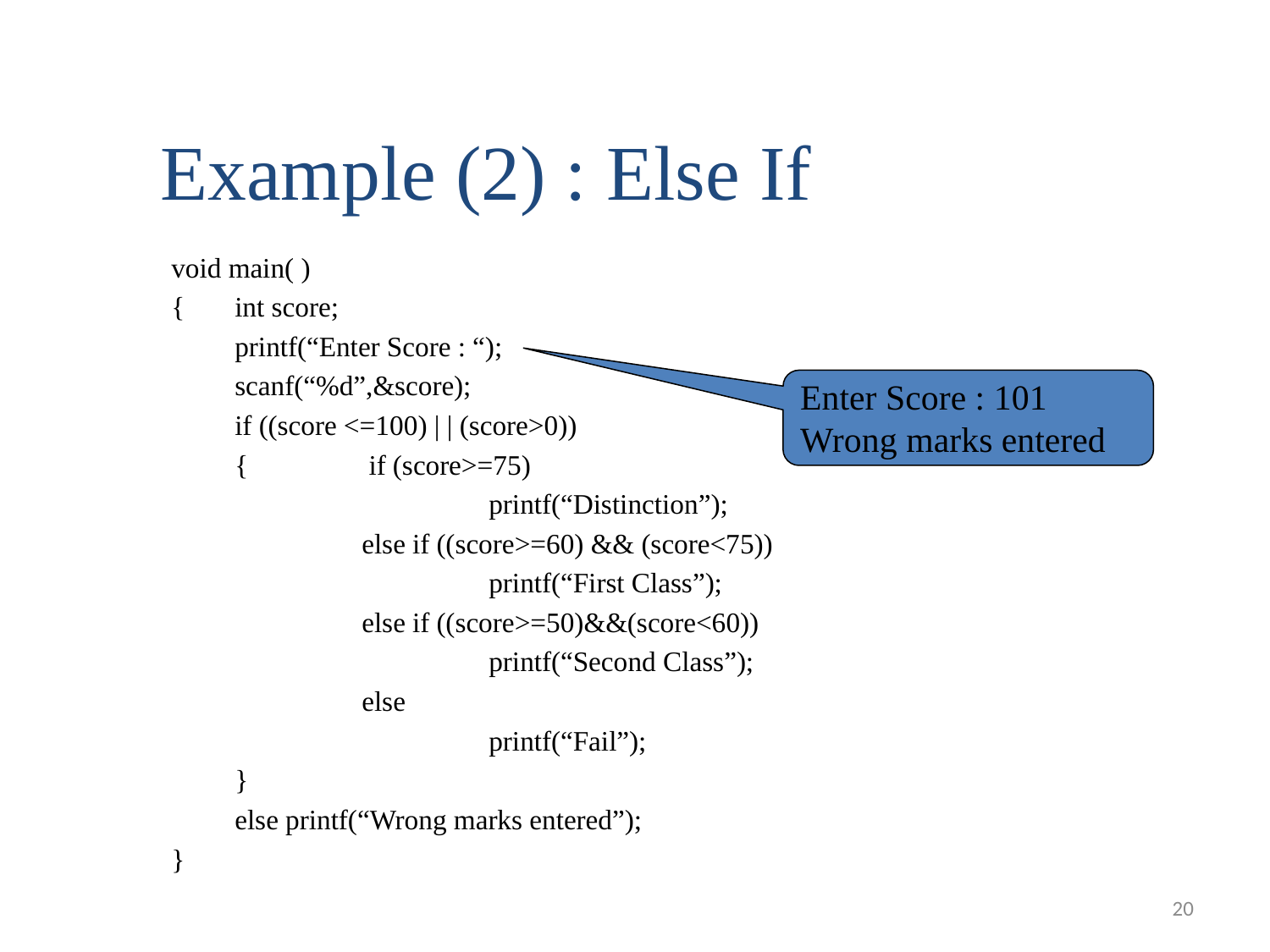

Example (2) : Else If
void main( )
{	int score;
	printf(“Enter Score : “);
	scanf(“%d”,&score);
	if ((score <=100) | | (score>0))
	{	 if (score>=75)
			printf(“Distinction”);
		else if ((score>=60) && (score<75))
			printf(“First Class”);
		else if ((score>=50)&&(score<60))
			printf(“Second Class”);
		else
			printf(“Fail”);
	}
	else printf(“Wrong marks entered”);
}
Enter Score : 101
Wrong marks entered
20